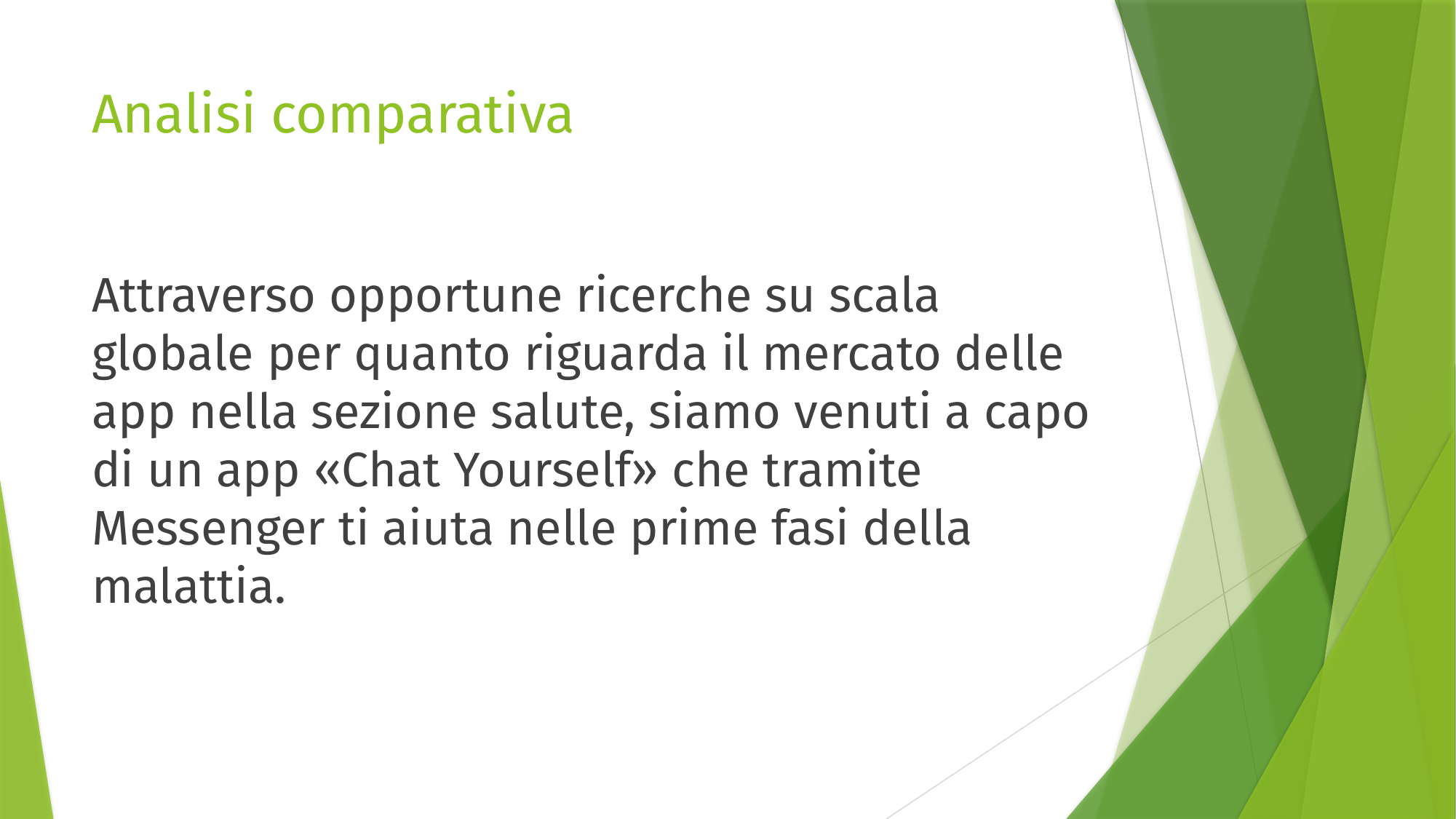

# Analisi comparativa
Attraverso opportune ricerche su scala globale per quanto riguarda il mercato delle app nella sezione salute, siamo venuti a capo di un app «Chat Yourself» che tramite Messenger ti aiuta nelle prime fasi della malattia.